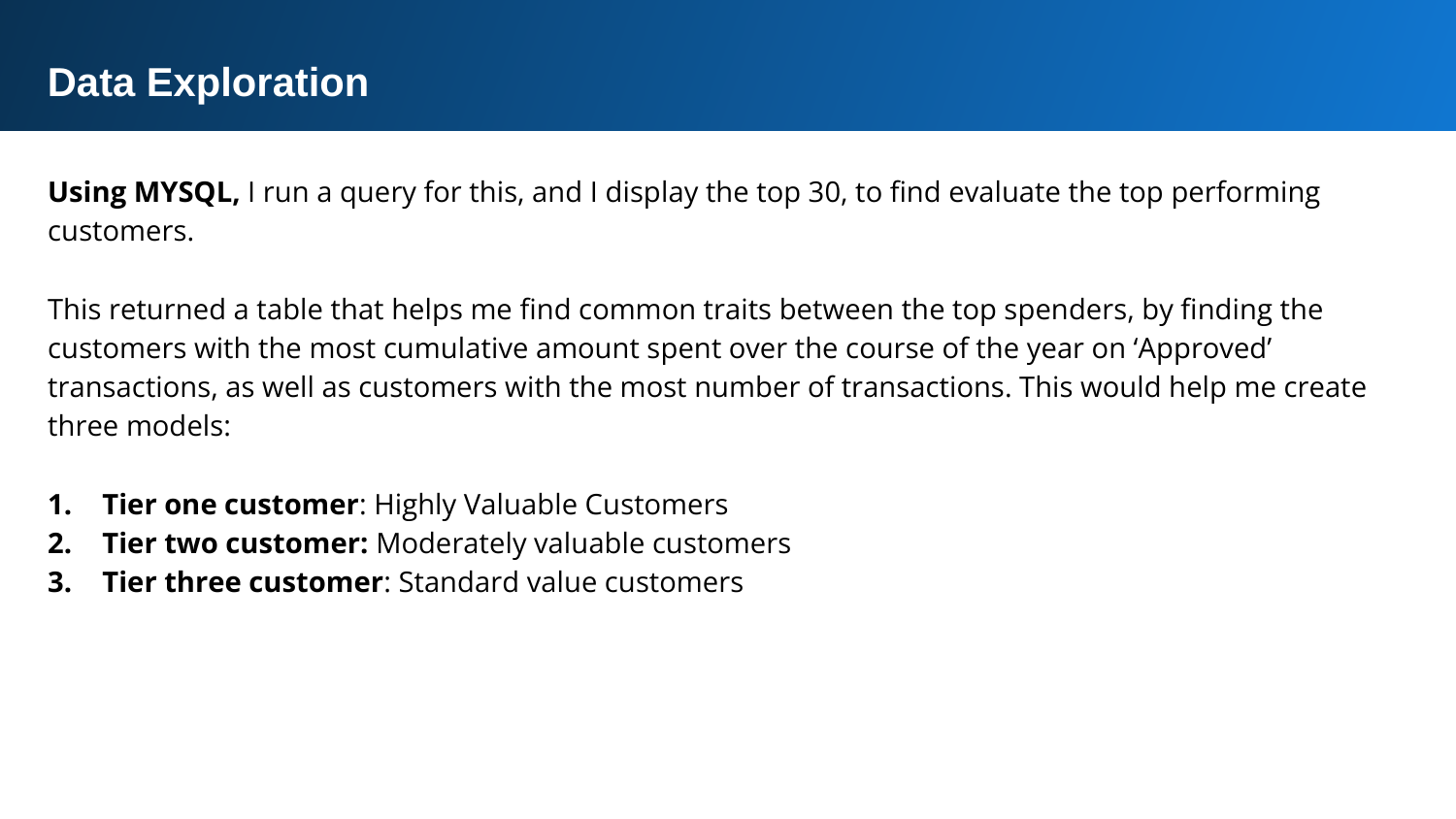

Data Exploration
Using MYSQL, I run a query for this, and I display the top 30, to find evaluate the top performing customers.

This returned a table that helps me find common traits between the top spenders, by finding the customers with the most cumulative amount spent over the course of the year on ‘Approved’ transactions, as well as customers with the most number of transactions. This would help me create three models:

Tier one customer: Highly Valuable Customers
Tier two customer: Moderately valuable customers
Tier three customer: Standard value customers